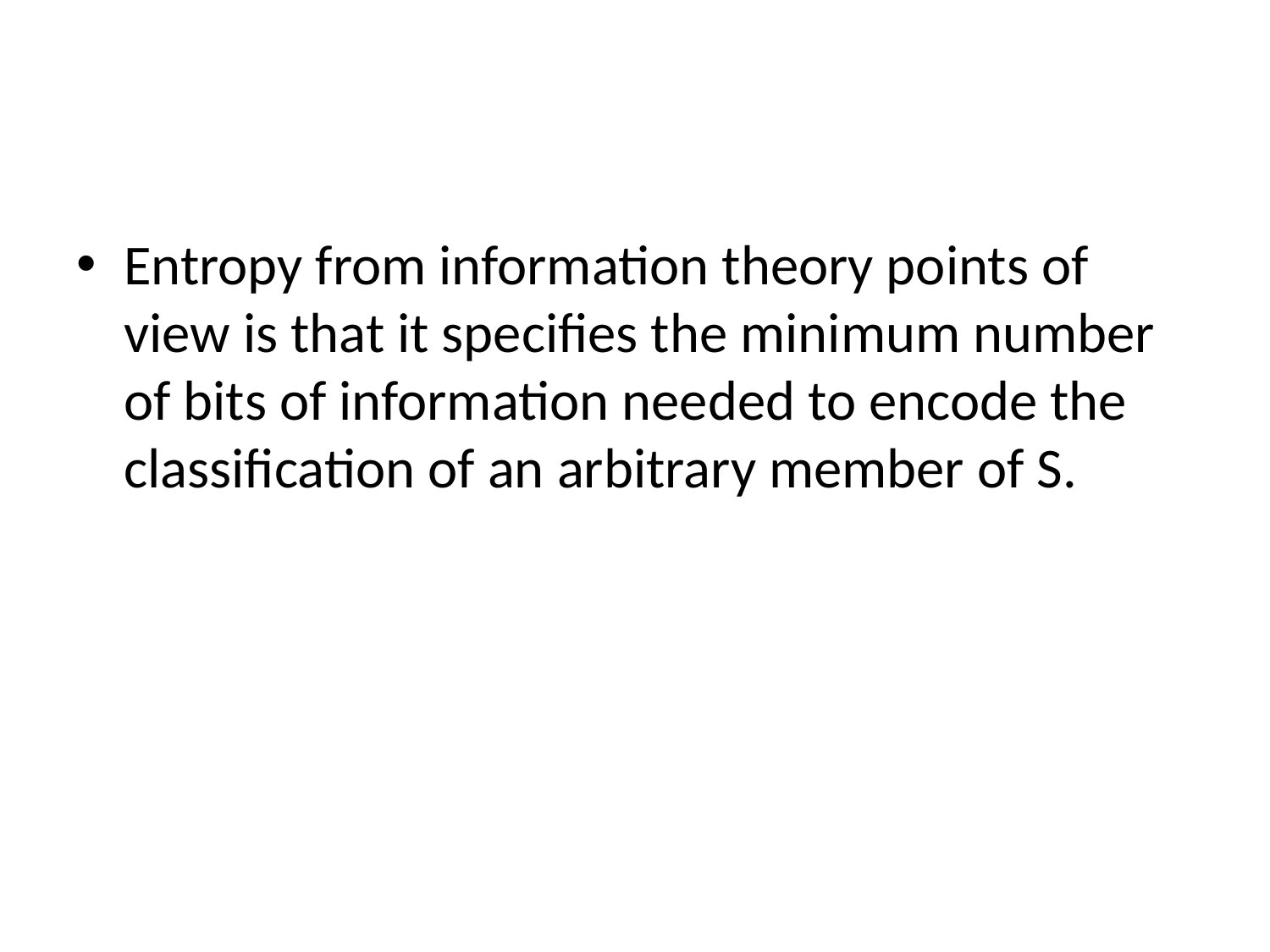

#
Entropy from information theory points of view is that it specifies the minimum number of bits of information needed to encode the classification of an arbitrary member of S.